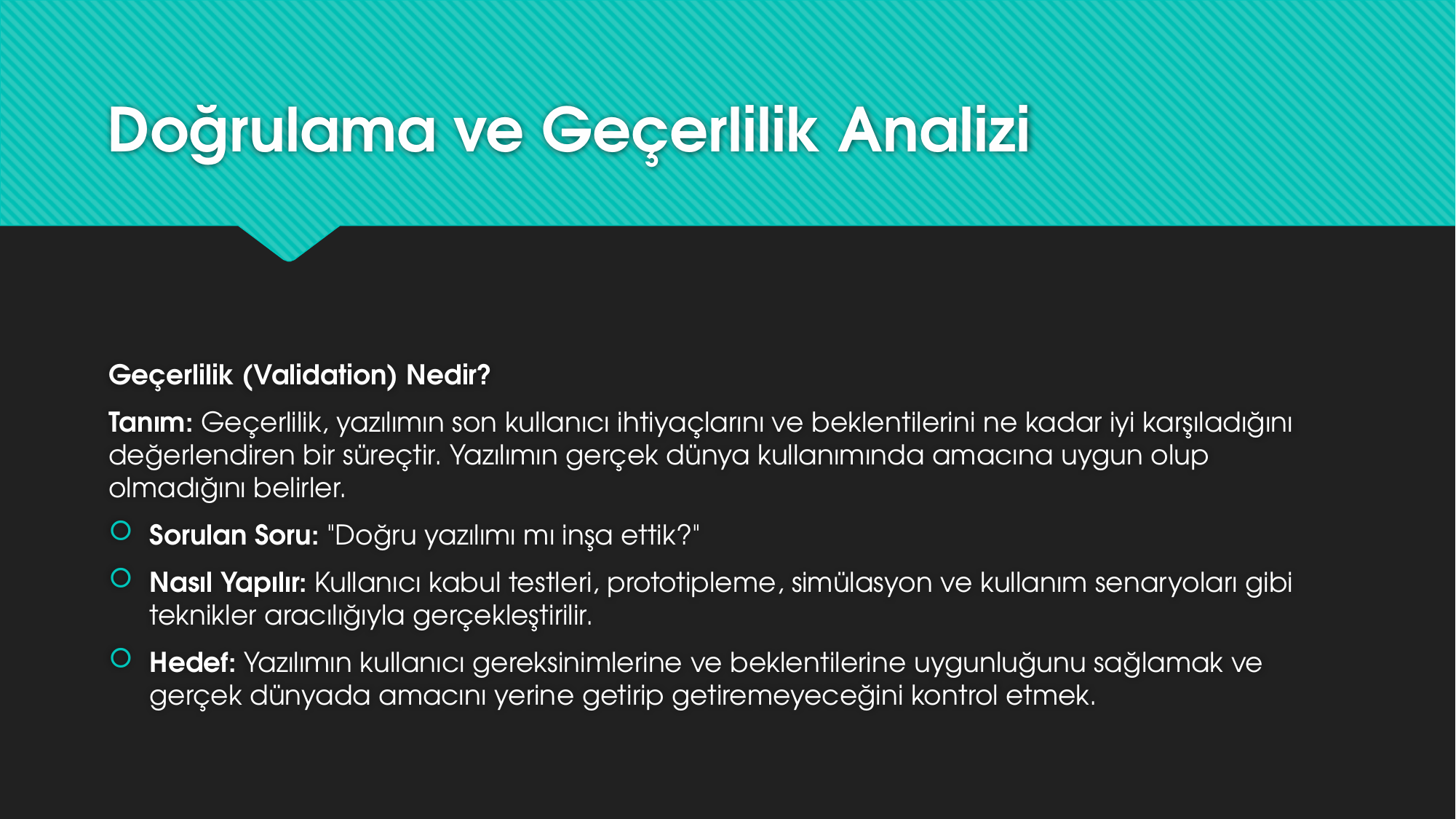

# Doğrulama ve Geçerlilik Analizi
Geçerlilik (Validation) Nedir?
Tanım: Geçerlilik, yazılımın son kullanıcı ihtiyaçlarını ve beklentilerini ne kadar iyi karşıladığını değerlendiren bir süreçtir. Yazılımın gerçek dünya kullanımında amacına uygun olup olmadığını belirler.
Sorulan Soru: "Doğru yazılımı mı inşa ettik?"
Nasıl Yapılır: Kullanıcı kabul testleri, prototipleme, simülasyon ve kullanım senaryoları gibi teknikler aracılığıyla gerçekleştirilir.
Hedef: Yazılımın kullanıcı gereksinimlerine ve beklentilerine uygunluğunu sağlamak ve gerçek dünyada amacını yerine getirip getiremeyeceğini kontrol etmek.